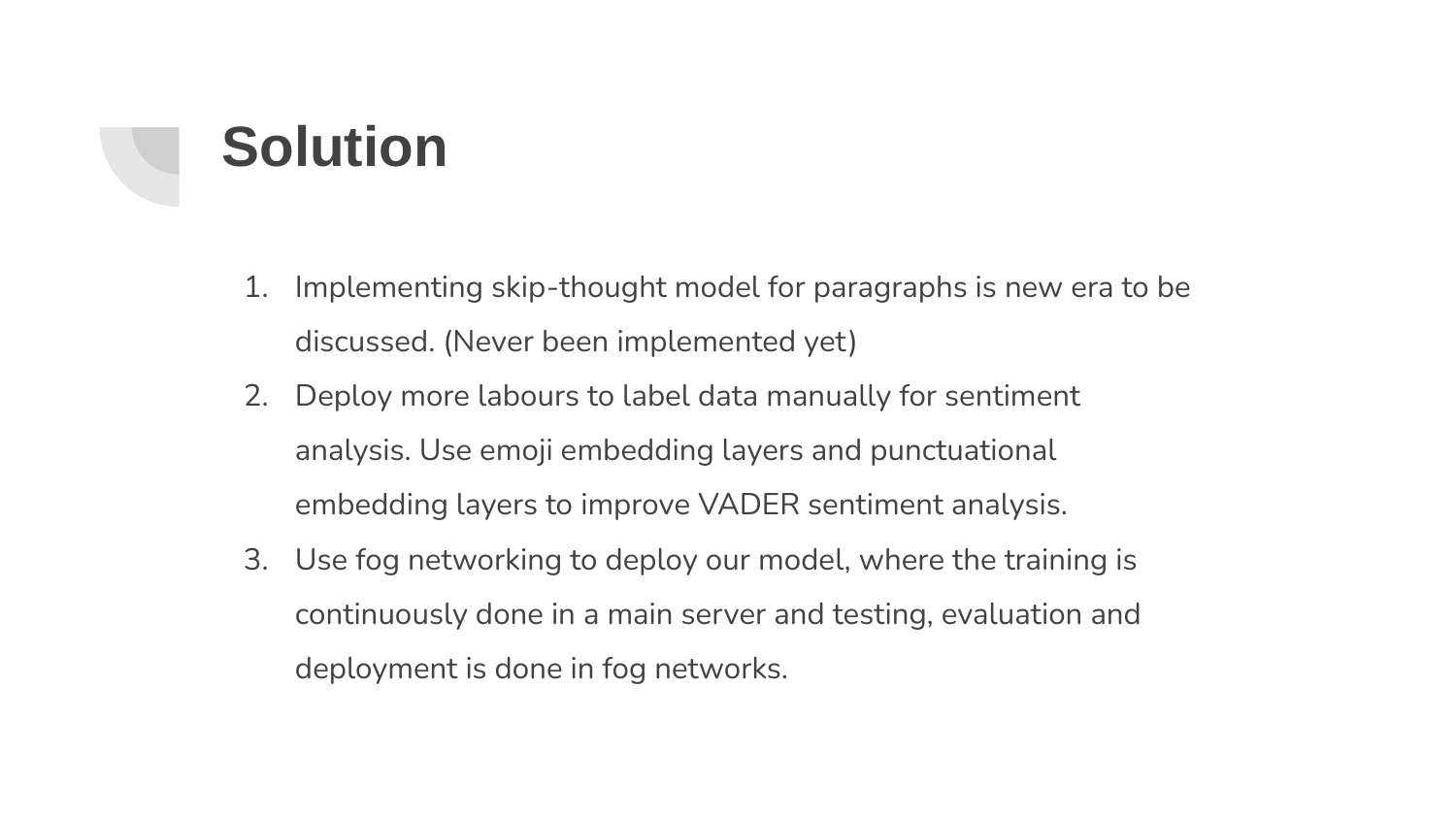

# Solution
Implementing skip-thought model for paragraphs is new era to be discussed. (Never been implemented yet)
Deploy more labours to label data manually for sentiment analysis. Use emoji embedding layers and punctuational embedding layers to improve VADER sentiment analysis.
Use fog networking to deploy our model, where the training is continuously done in a main server and testing, evaluation and deployment is done in fog networks.